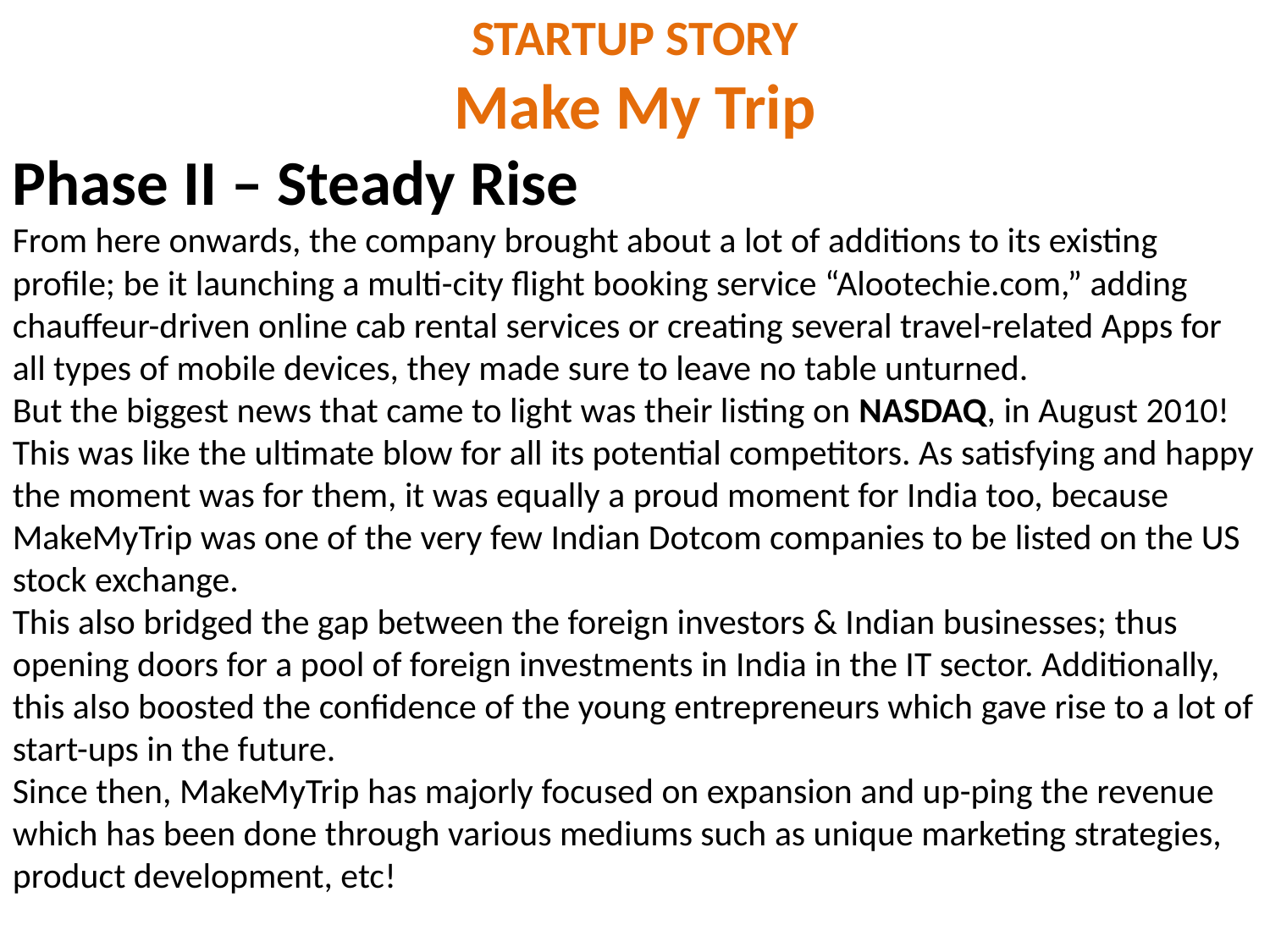

STARTUP STORY
Make My Trip
Phase II – Steady Rise
From here onwards, the company brought about a lot of additions to its existing profile; be it launching a multi-city flight booking service “Alootechie.com,” adding chauffeur-driven online cab rental services or creating several travel-related Apps for all types of mobile devices, they made sure to leave no table unturned.
But the biggest news that came to light was their listing on NASDAQ, in August 2010!
This was like the ultimate blow for all its potential competitors. As satisfying and happy the moment was for them, it was equally a proud moment for India too, because MakeMyTrip was one of the very few Indian Dotcom companies to be listed on the US stock exchange.
This also bridged the gap between the foreign investors & Indian businesses; thus opening doors for a pool of foreign investments in India in the IT sector. Additionally, this also boosted the confidence of the young entrepreneurs which gave rise to a lot of start-ups in the future.
Since then, MakeMyTrip has majorly focused on expansion and up-ping the revenue which has been done through various mediums such as unique marketing strategies, product development, etc!